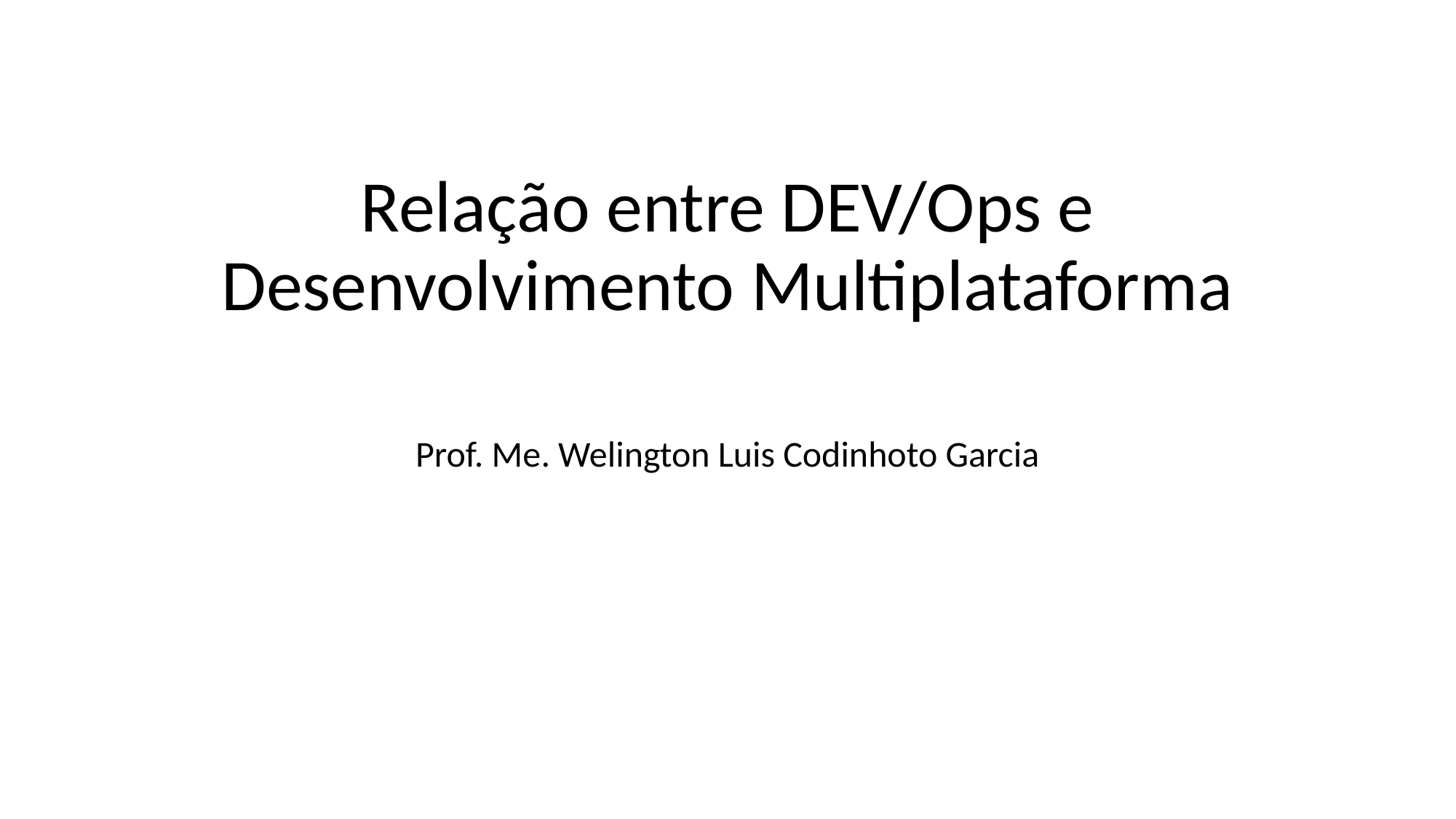

# Relação entre DEV/Ops e Desenvolvimento Multiplataforma
Prof. Me. Welington Luis Codinhoto Garcia